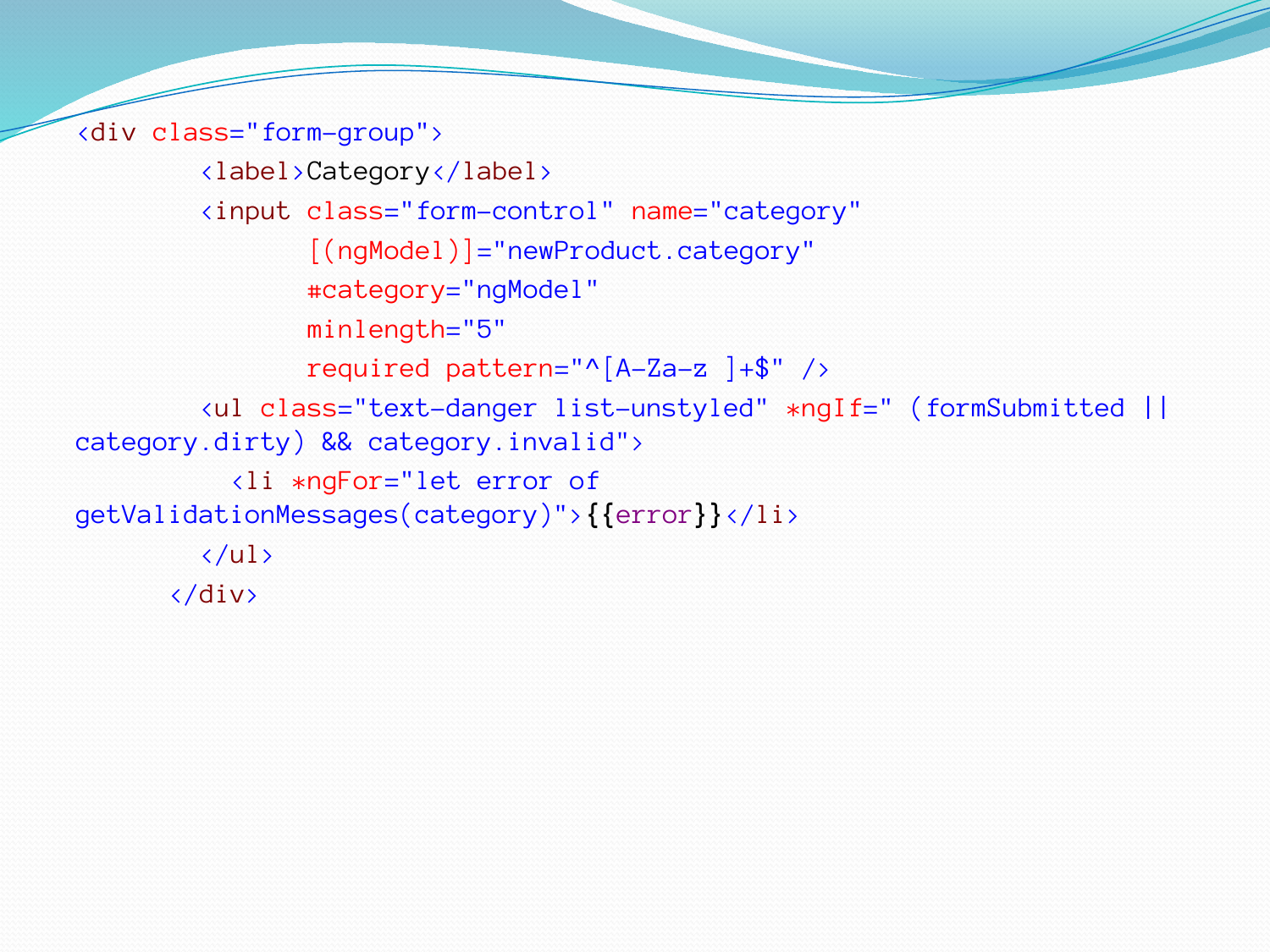

<div class="form-group">
        <label>Category</label>
        <input class="form-control" name="category"
               [(ngModel)]="newProduct.category"
               #category="ngModel"
               minlength="5"
               required pattern="^[A-Za-z ]+$" />
        <ul class="text-danger list-unstyled" *ngIf=" (formSubmitted || category.dirty) && category.invalid">
          <li *ngFor="let error of getValidationMessages(category)">{{error}}</li>
        </ul>
      </div>